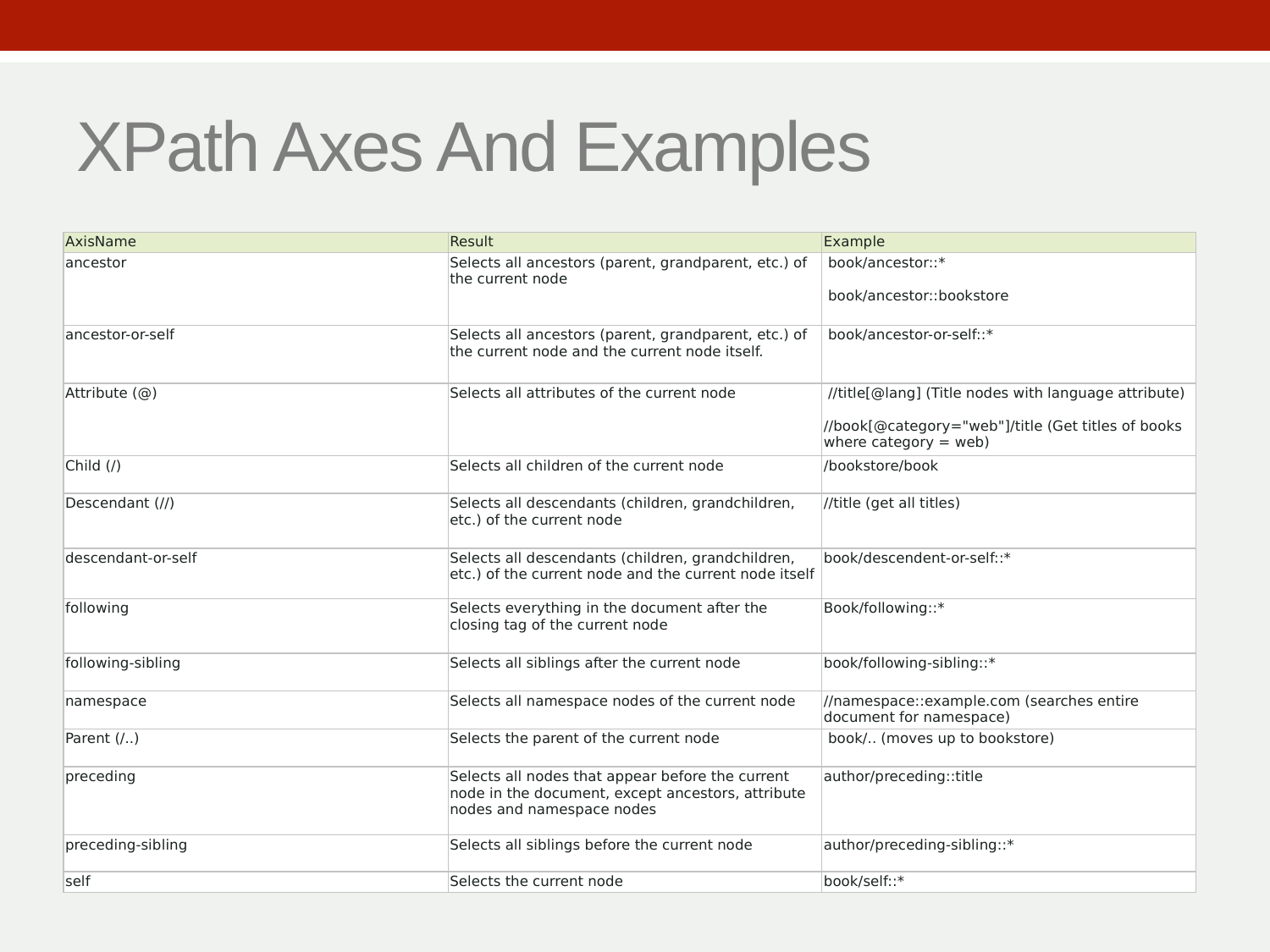

# XPath Axes And Examples

| AxisName | Result | Example |
| --- | --- | --- |
| ancestor | Selects all ancestors (parent, grandparent, etc.) of the current node | book/ancestor::\* book/ancestor::bookstore |
| ancestor-or-self | Selects all ancestors (parent, grandparent, etc.) of the current node and the current node itself. | book/ancestor-or-self::\* |
| Attribute (@) | Selects all attributes of the current node | //title[@lang] (Title nodes with language attribute) //book[@category="web"]/title (Get titles of books where category = web) |
| Child (/) | Selects all children of the current node | /bookstore/book |
| Descendant (//) | Selects all descendants (children, grandchildren, etc.) of the current node | //title (get all titles) |
| descendant-or-self | Selects all descendants (children, grandchildren, etc.) of the current node and the current node itself | book/descendent-or-self::\* |
| following | Selects everything in the document after the closing tag of the current node | Book/following::\* |
| following-sibling | Selects all siblings after the current node | book/following-sibling::\* |
| namespace | Selects all namespace nodes of the current node | //namespace::example.com (searches entire document for namespace) |
| Parent (/..) | Selects the parent of the current node | book/.. (moves up to bookstore) |
| preceding | Selects all nodes that appear before the current node in the document, except ancestors, attribute nodes and namespace nodes | author/preceding::title |
| preceding-sibling | Selects all siblings before the current node | author/preceding-sibling::\* |
| self | Selects the current node | book/self::\* |